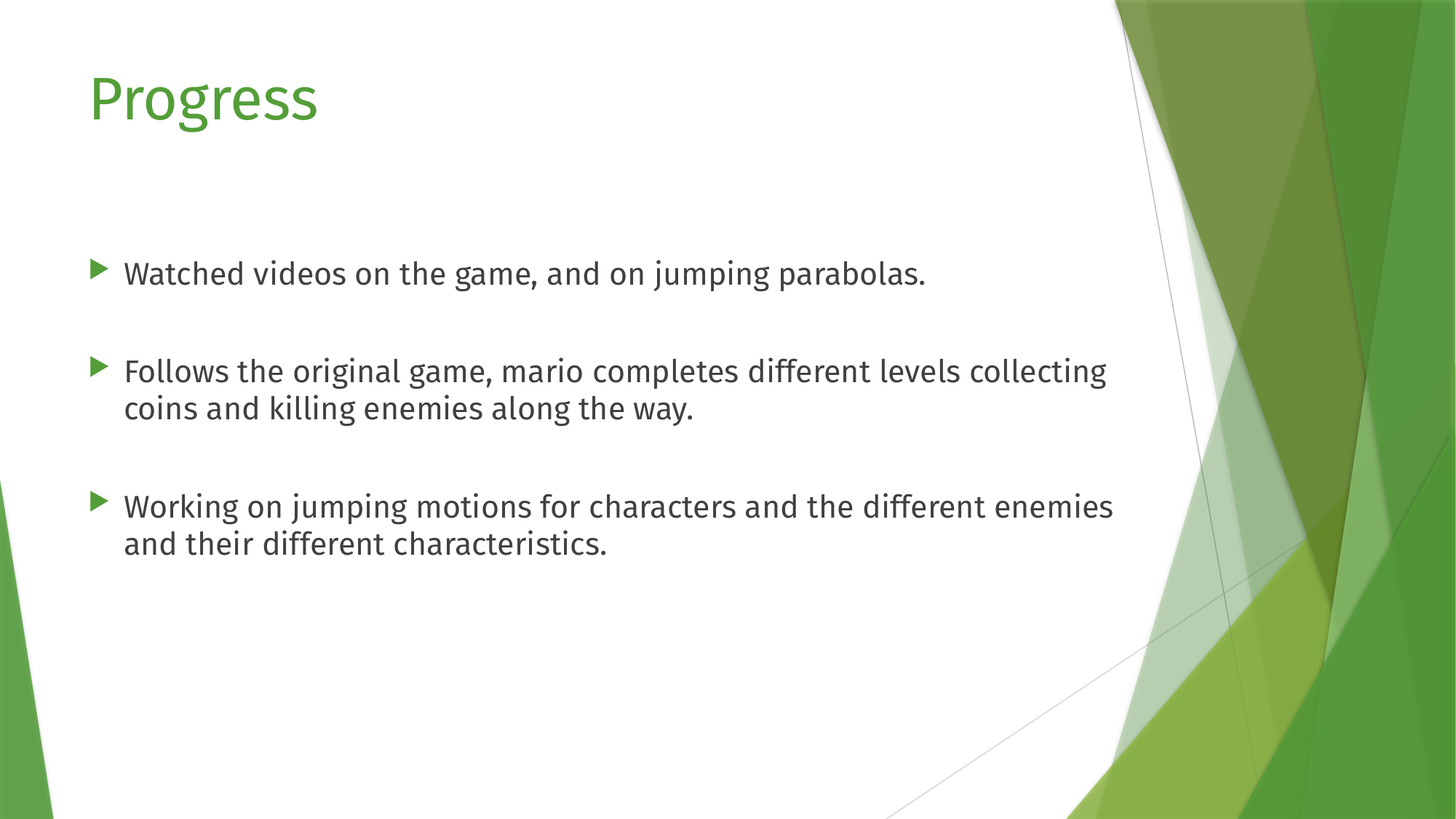

# Progress
Watched videos on the game, and on jumping parabolas.

Follows the original game, mario completes different levels collecting coins and killing enemies along the way.

Working on jumping motions for characters and the different enemies and their different characteristics.